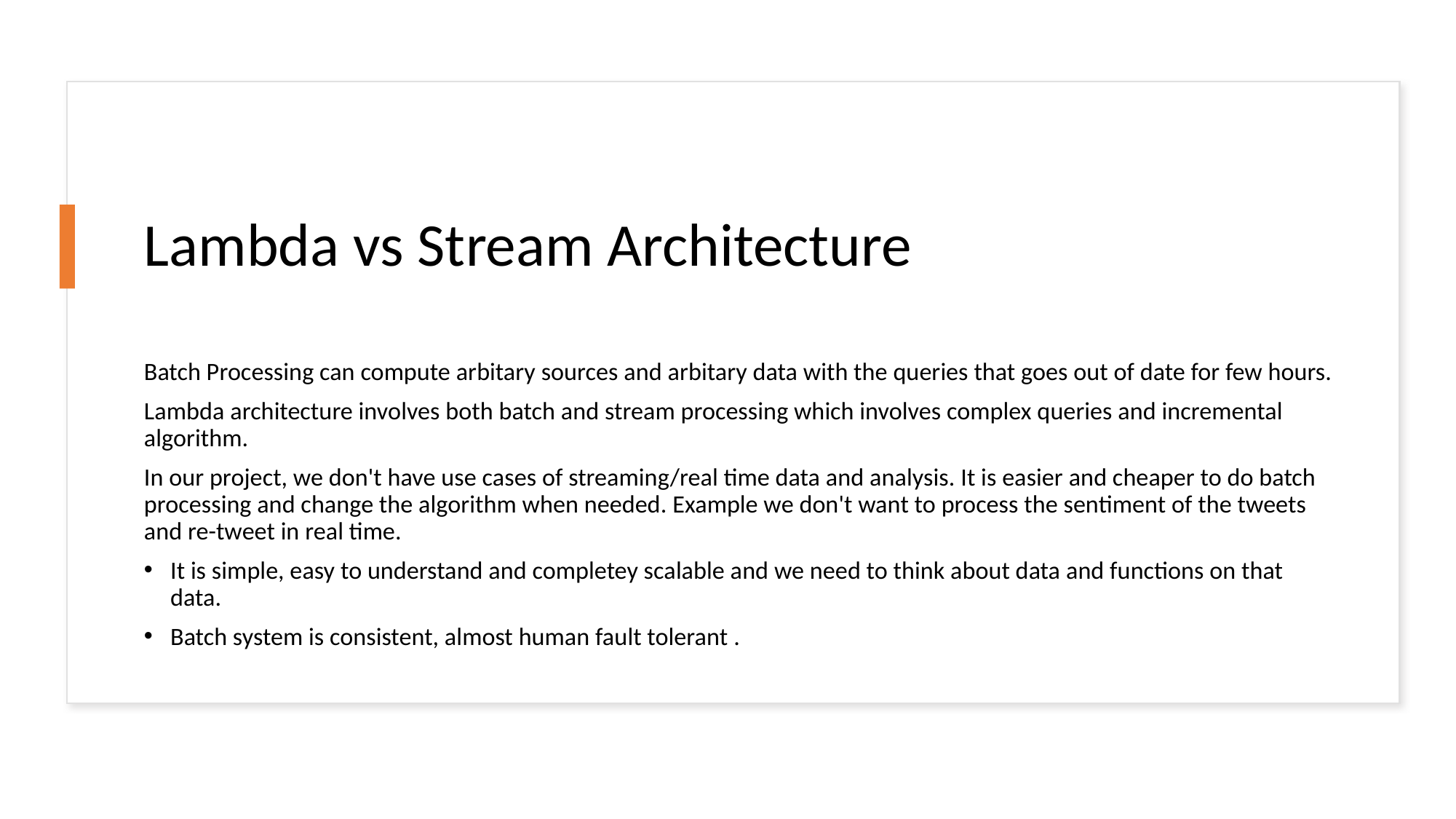

# Lambda vs Stream Architecture

Batch Processing can compute arbitary sources and arbitary data with the queries that goes out of date for few hours.
Lambda architecture involves both batch and stream processing which involves complex queries and incremental algorithm.
In our project, we don't have use cases of streaming/real time data and analysis. It is easier and cheaper to do batch processing and change the algorithm when needed. Example we don't want to process the sentiment of the tweets and re-tweet in real time.
It is simple, easy to understand and completey scalable and we need to think about data and functions on that data.
Batch system is consistent, almost human fault tolerant .